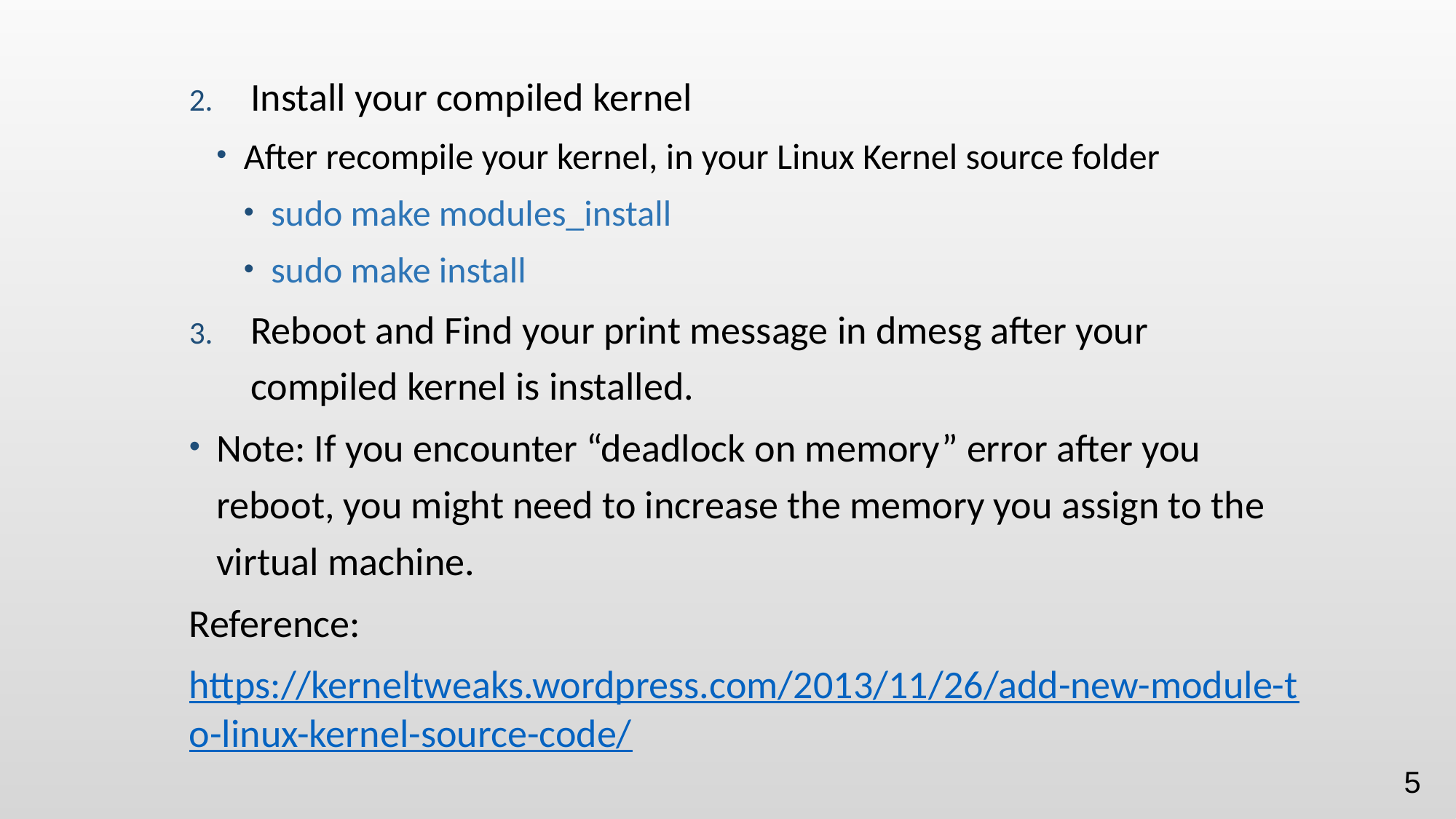

Install your compiled kernel
After recompile your kernel, in your Linux Kernel source folder
sudo make modules_install
sudo make install
Reboot and Find your print message in dmesg after your compiled kernel is installed.
Note: If you encounter “deadlock on memory” error after you reboot, you might need to increase the memory you assign to the virtual machine.
Reference:
https://kerneltweaks.wordpress.com/2013/11/26/add-new-module-to-linux-kernel-source-code/

5